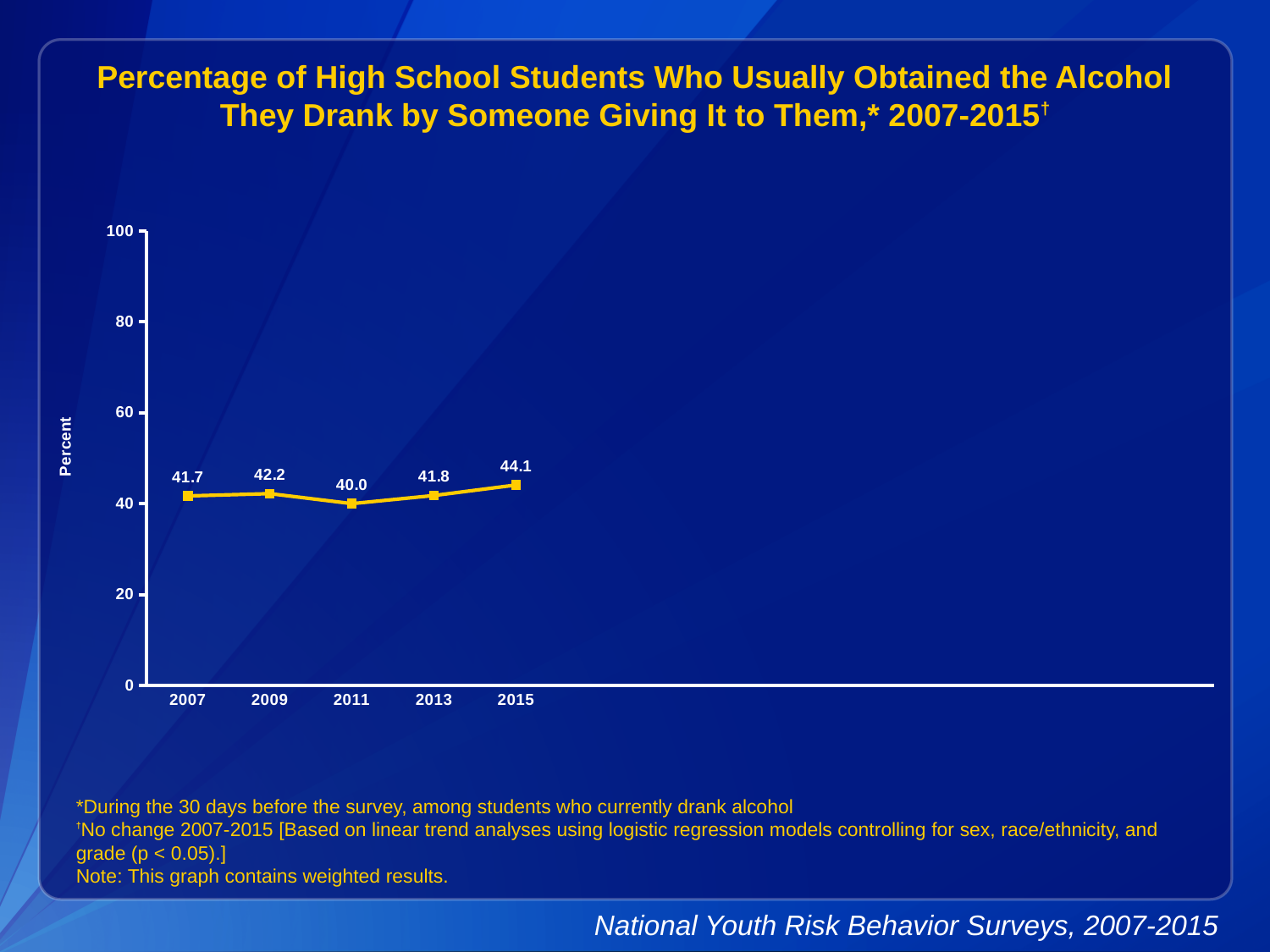

Percentage of High School Students Who Usually Obtained the Alcohol They Drank by Someone Giving It to Them,* 2007-2015†

### Chart

| Category | Series 1 |
|---|---|
| 2007 | 41.7 |
| 2009 | 42.2 |
| 2011 | 40.0 |
| 2013 | 41.8 |
| 2015 | 44.1 |
|  | None |
|  | None |
|  | None |
|  | None |
|  | None |
|  | None |
|  | None |
|  | None |
*During the 30 days before the survey, among students who currently drank alcohol
†No change 2007-2015 [Based on linear trend analyses using logistic regression models controlling for sex, race/ethnicity, and grade (p < 0.05).]
Note: This graph contains weighted results.
National Youth Risk Behavior Surveys, 2007-2015